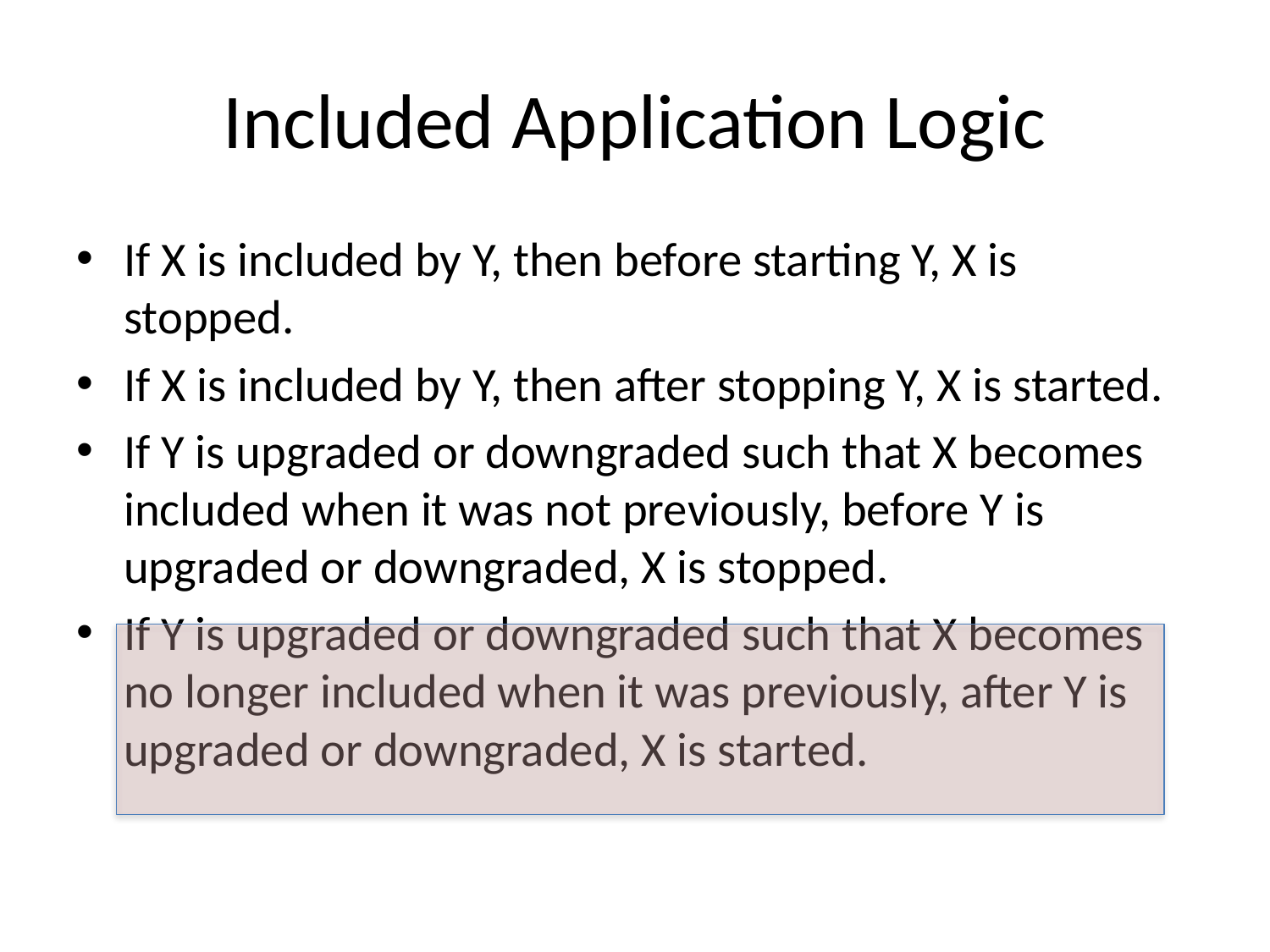

# Included Application Logic
If X is included by Y, then before starting Y, X is stopped.
If X is included by Y, then after stopping Y, X is started.
If Y is upgraded or downgraded such that X becomes included when it was not previously, before Y is upgraded or downgraded, X is stopped.
If Y is upgraded or downgraded such that X becomes no longer included when it was previously, after Y is upgraded or downgraded, X is started.